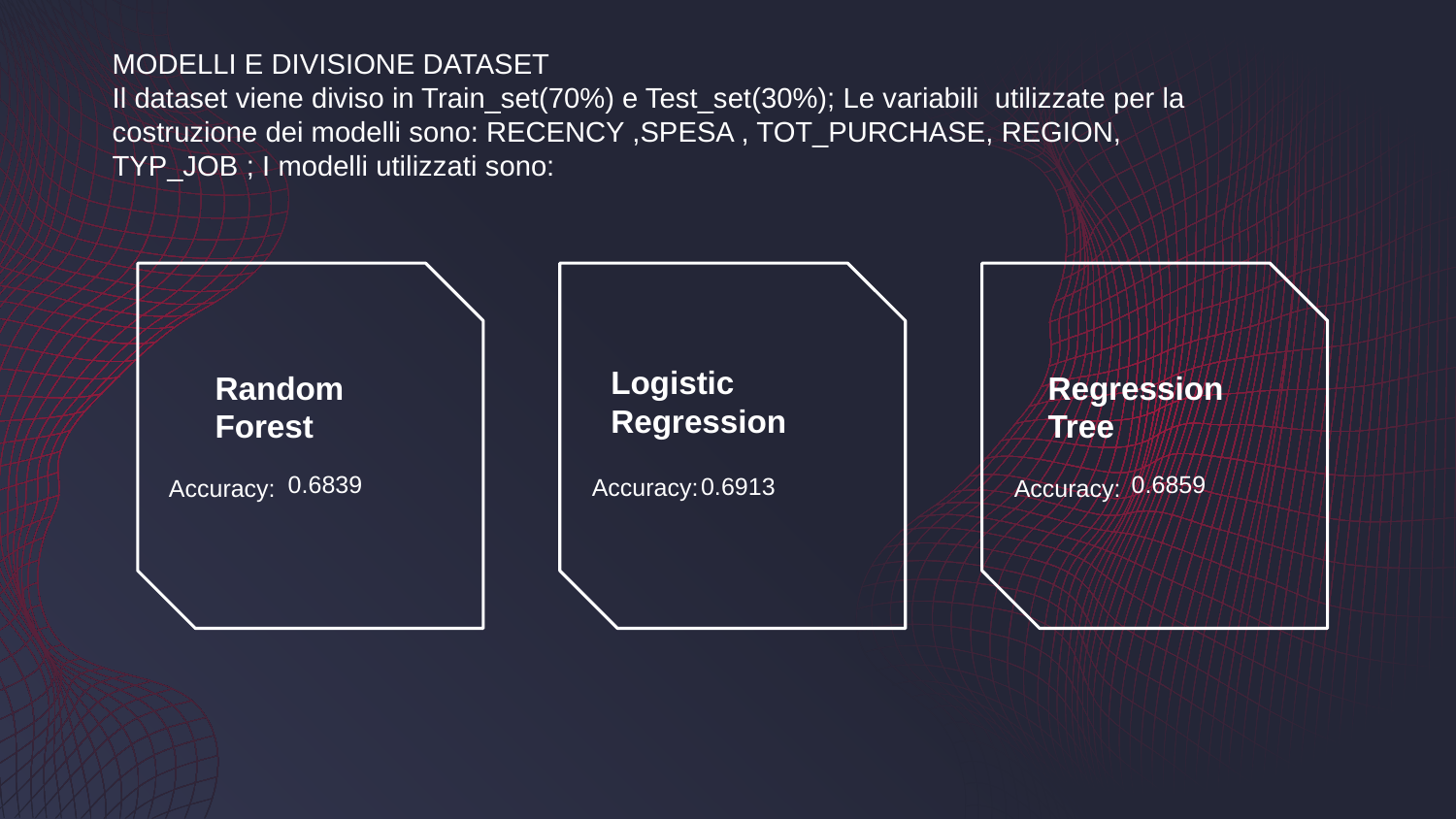

# COMPANY SERVICES
MODELLI E DIVISIONE DATASET
Il dataset viene diviso in Train_set(70%) e Test_set(30%); Le variabili  utilizzate per la costruzione dei modelli sono: RECENCY ,SPESA , TOT_PURCHASE, REGION, TYP_JOB ; I modelli utilizzati sono:

Logistic Regression
Regression Tree
Random Forest
0.6839
0.6913
 0.6859
Accuracy:
Accuracy:

Accuracy: